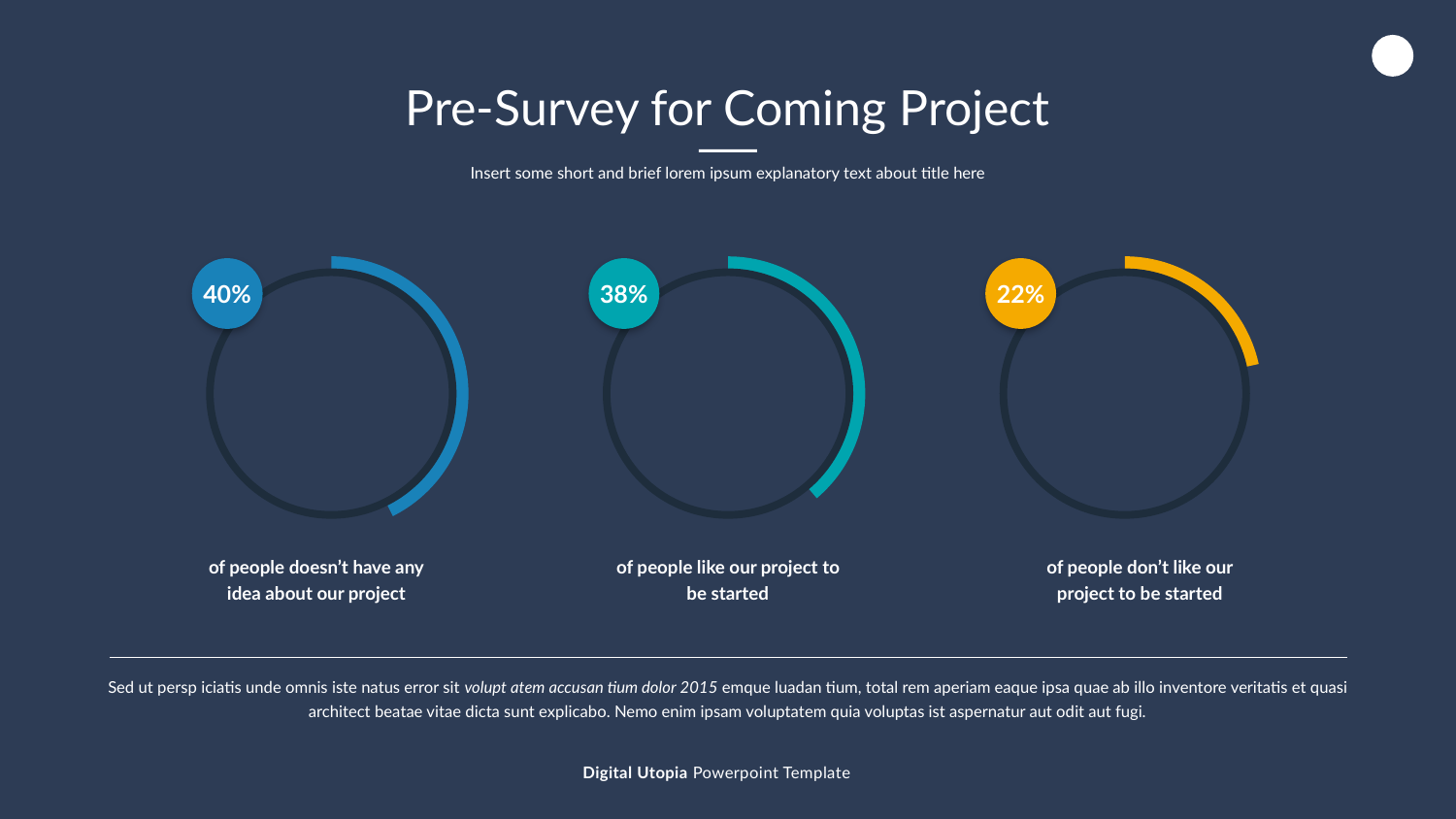

Pre-Survey for Coming Project
Insert some short and brief lorem ipsum explanatory text about title here

40%

38%

22%

of people doesn’t have any idea about our project
of people like our project to be started
of people don’t like our project to be started
Sed ut persp iciatis unde omnis iste natus error sit volupt atem accusan tium dolor 2015 emque luadan tium, total rem aperiam eaque ipsa quae ab illo inventore veritatis et quasi architect beatae vitae dicta sunt explicabo. Nemo enim ipsam voluptatem quia voluptas ist aspernatur aut odit aut fugi.